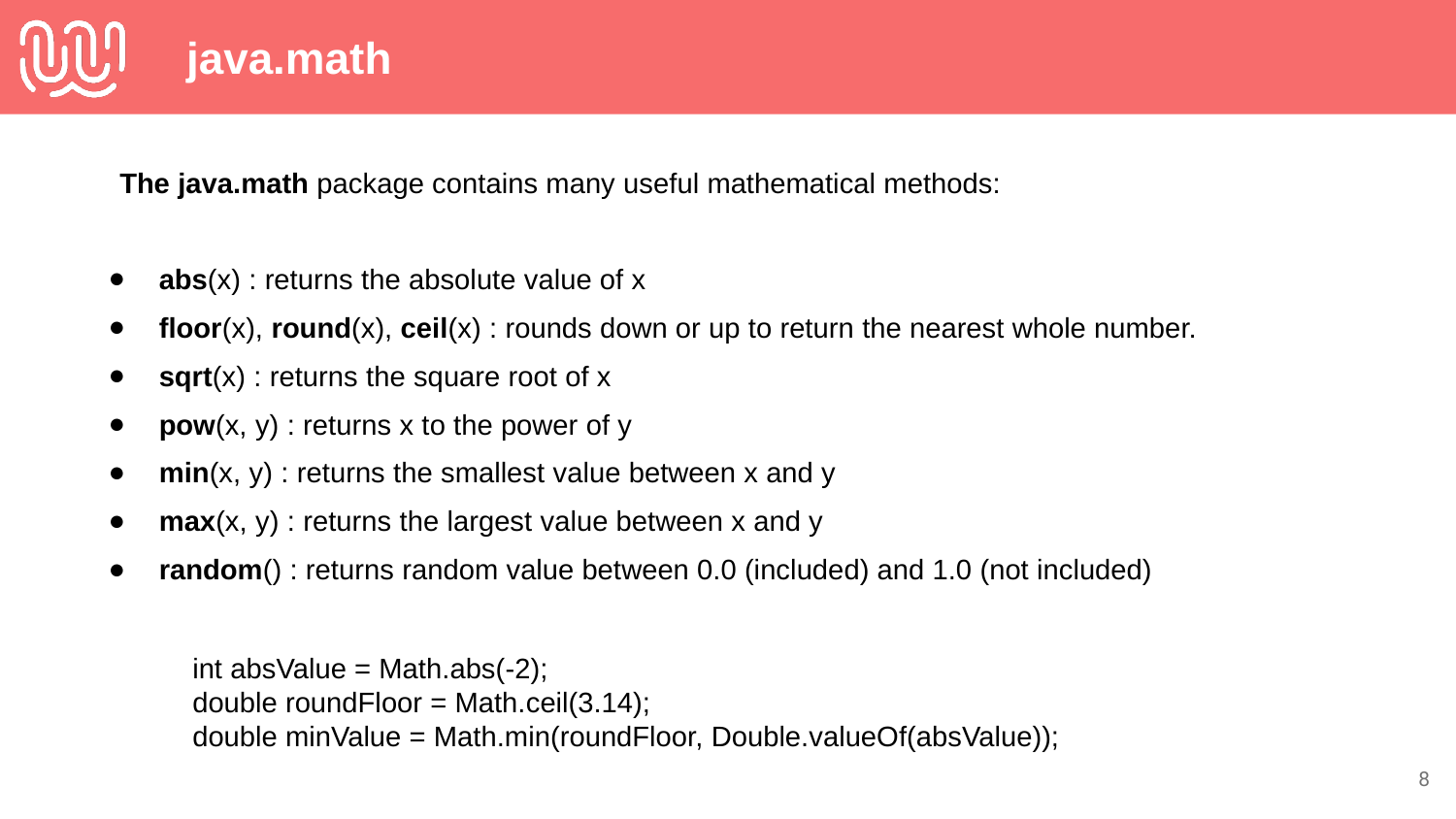

# java.math
The java.math package contains many useful mathematical methods:
abs(x) : returns the absolute value of x

floor(x), round(x), ceil(x) : rounds down or up to return the nearest whole number.

sqrt(x) : returns the square root of x

pow(x, y) : returns x to the power of y

min(x, y) : returns the smallest value between x and y

max(x, y) : returns the largest value between x and y

random() : returns random value between 0.0 (included) and 1.0 (not included)
int absValue = Math.abs(-2);
double roundFloor = Math.ceil(3.14);
double minValue = Math.min(roundFloor, Double.valueOf(absValue));
8